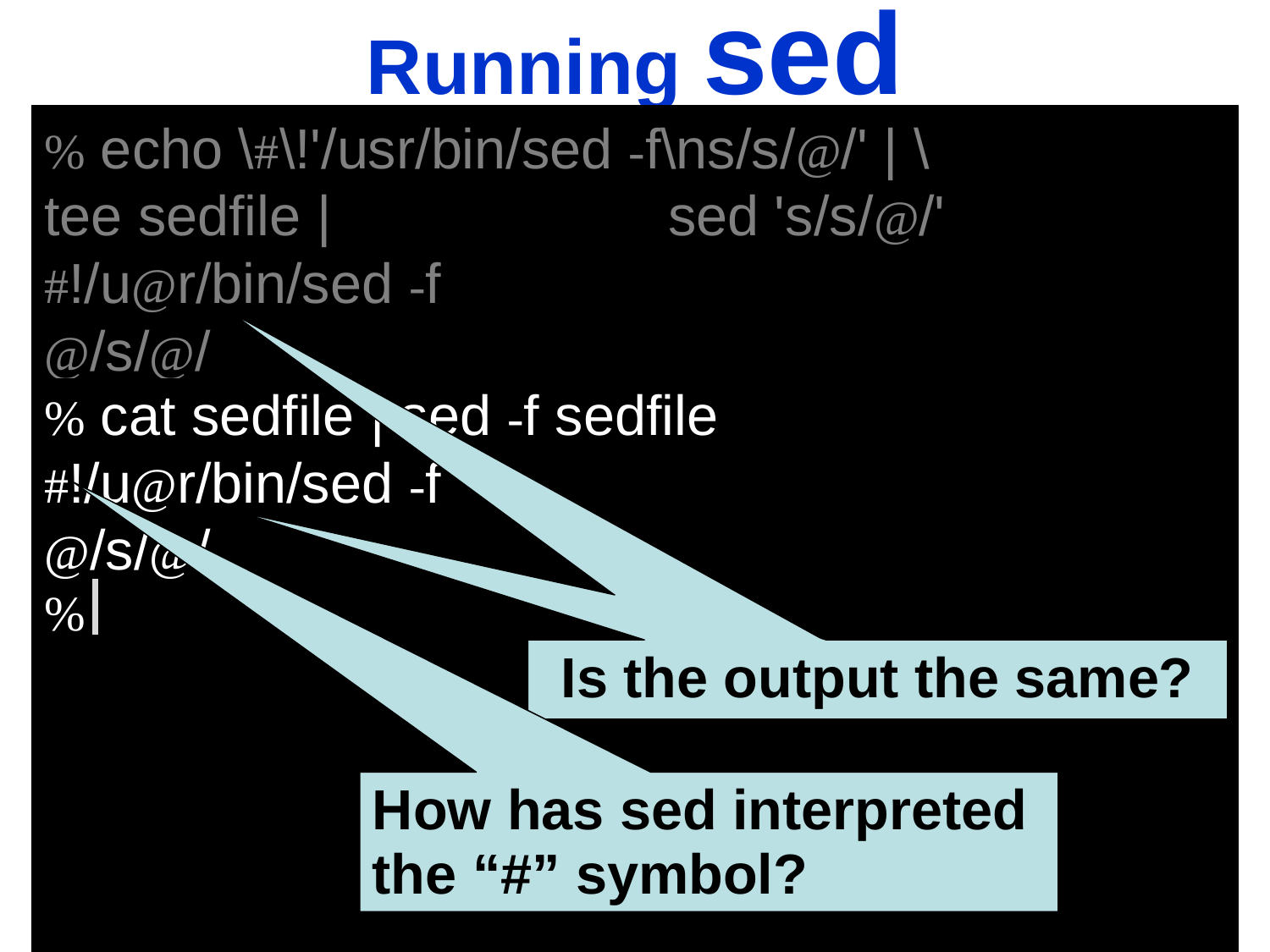

# Running sed
% echo \#\!'/usr/bin/sed -f\ns/s/@/' | \
tee sedfile |                      sed 's/s/@/'
#!/u@r/bin/sed -f
@/s/@/
%
% cat sedfile | sed -f sedfile
#!/u@r/bin/sed -f
@/s/@/
%

Is the output the same?

How has sed interpreted the “#” symbol?